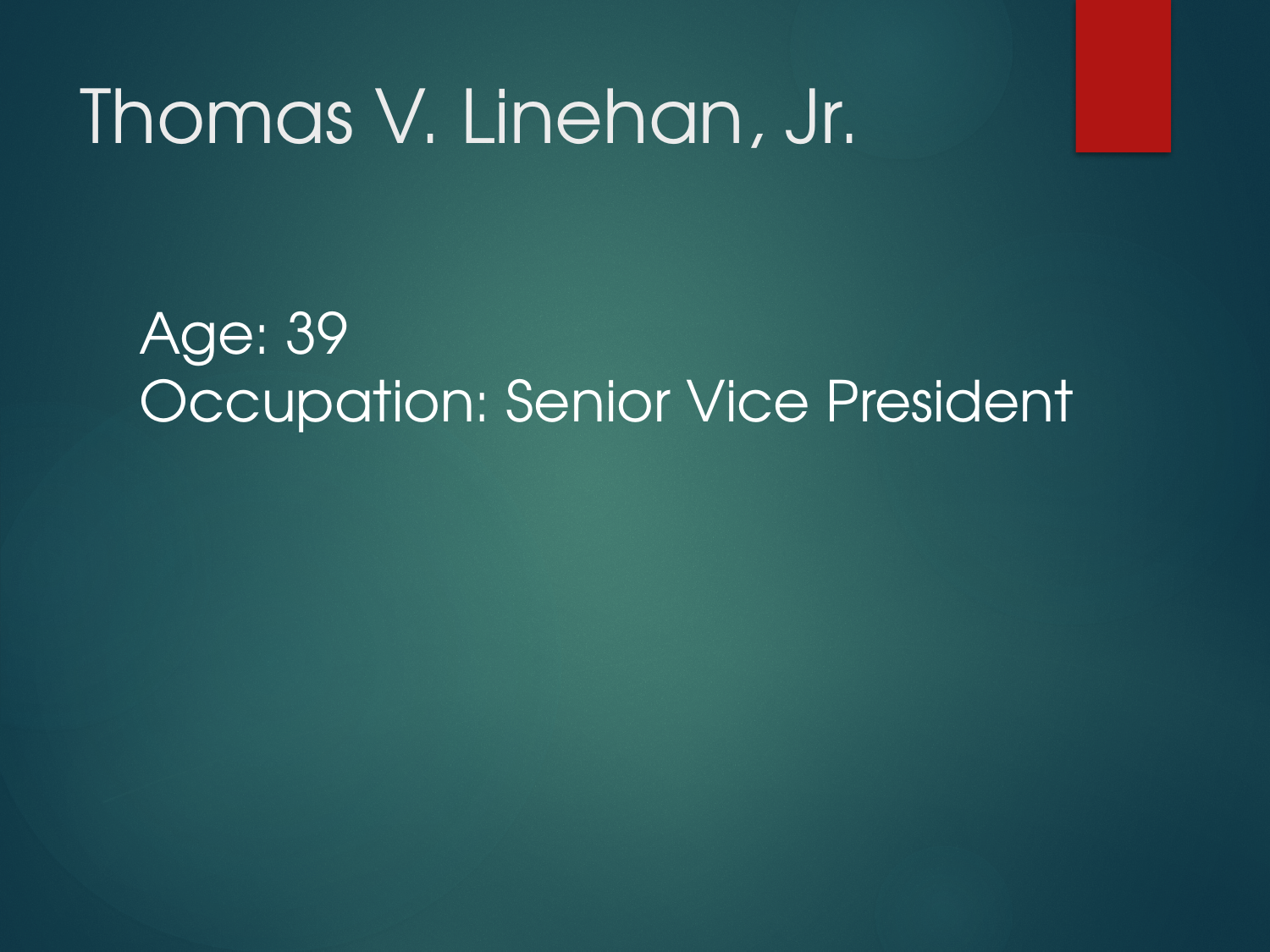

# Thomas V. Linehan, Jr.

Age: 39
Occupation: Senior Vice President